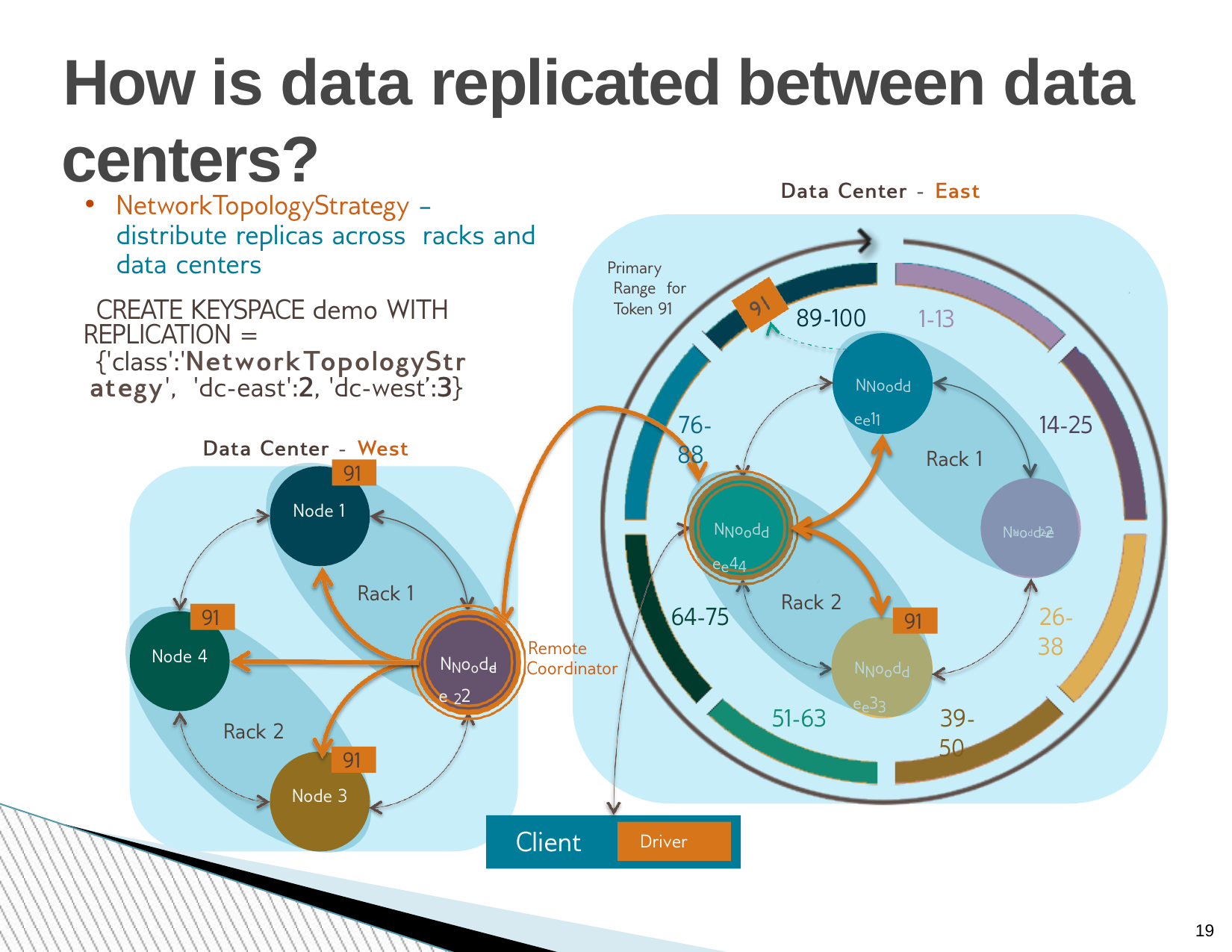

# How is data replicated between data centers?
Data Center - East
NetworkTopologyStrategy –  distribute replicas across  racks and data centers
CREATE KEYSPACE demo WITH REPLICATION =
{'class':'NetworkTopologyStrategy',  'dc-east':2, 'dc-west’:3}

Primary Range  for Token 91

89-100
1-13

NNooddee11

76-88
14-25

Data Center - West

Rack 1
91

Node 1

NNooddee44
NNooddee        22

Rack 1
Rack 2

26-38
64-75
91

91

Remote  Coordinator

Node 4
NNooddee          22

NNooddee33

51-63
39-50

Rack 2
91

Node 3

Client
Driver
19